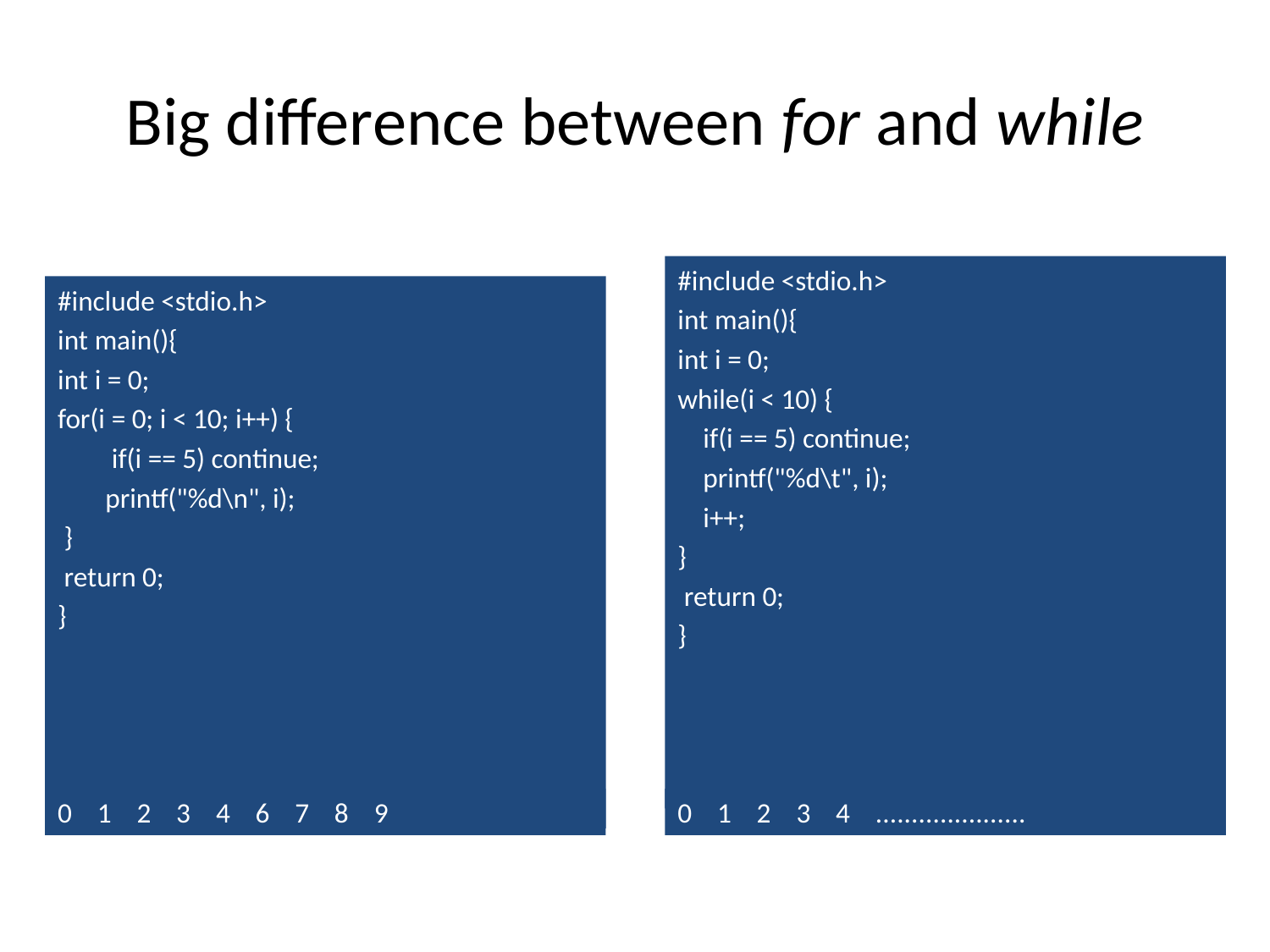

# Big difference between for and while
#include <stdio.h>
int main(){
int i = 0;
while(i < 10) {
    if(i == 5) continue;
    printf("%d\t", i);
    i++;
}
 return 0;
}

#include <stdio.h>
int main(){
int i = 0;
for(i = 0; i < 10; i++) {
	 if(i == 5) continue;
	printf("%d\n", i);
 }
 return 0;
}

0    1    2    3    4    6    7    8    9
0    1    2    3    4    .....................